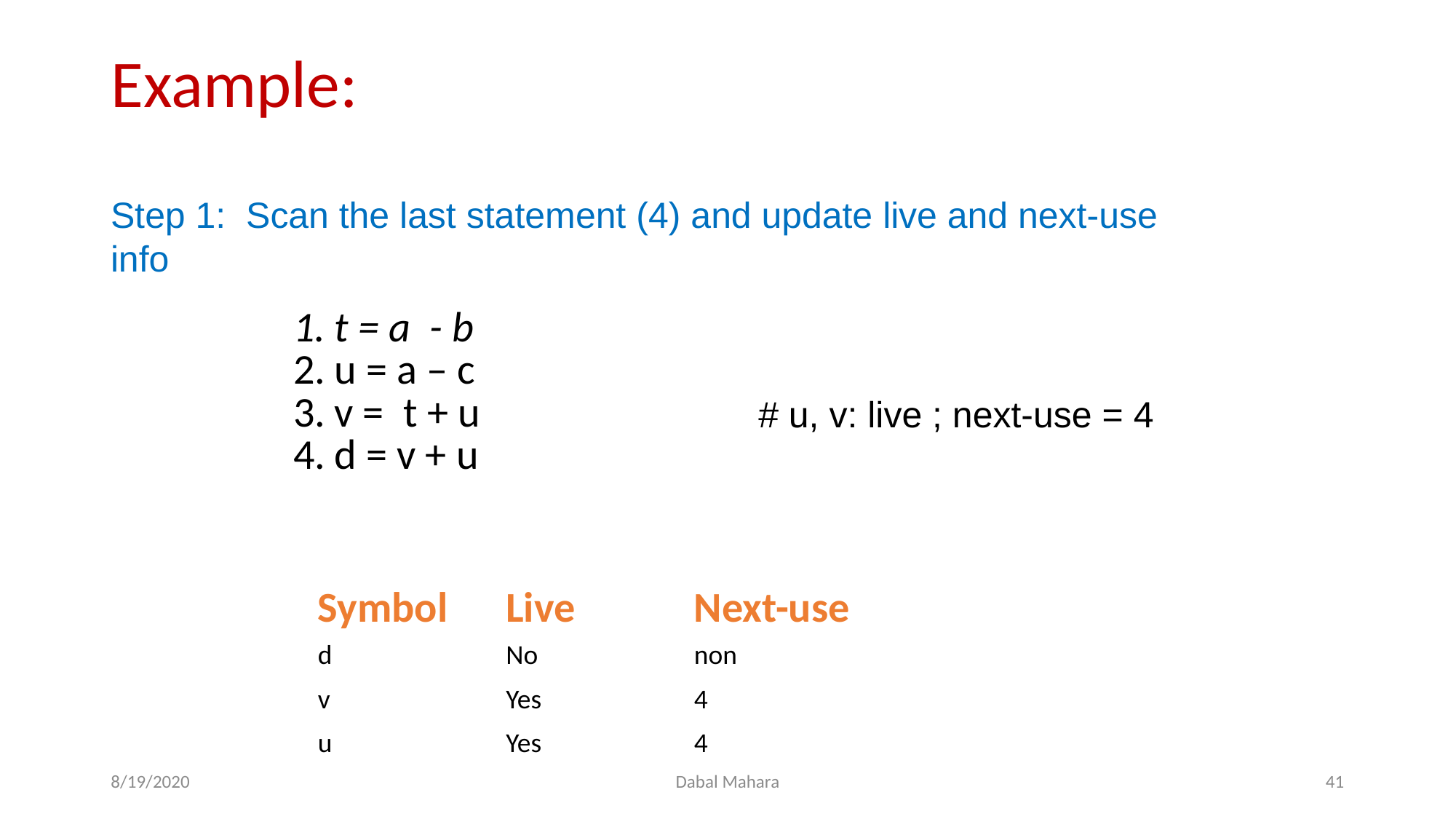

# Example:
Step 1:  Scan the last statement (4) and update live and next-use info
| t = a - b u = a – c v = t + u d = v + u | # u, v: live ; next-use = 4 |
| --- | --- |
| Symbol | Live | Next-use |
| --- | --- | --- |
| d | No | non |
| v | Yes | 4 |
| u | Yes | 4 |
8/19/2020
Dabal Mahara
41